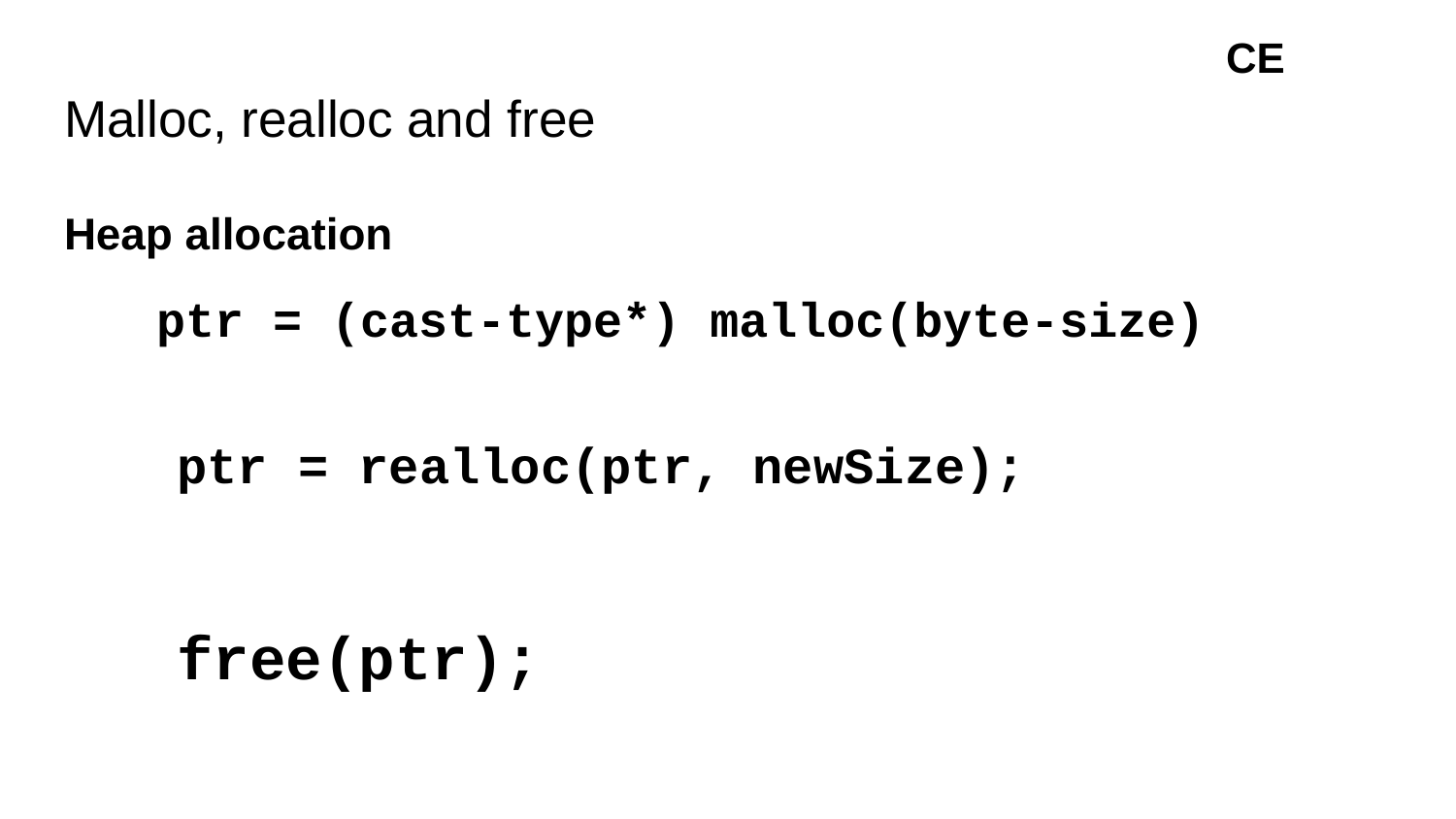

CE
# Malloc, realloc and free
Heap allocation
ptr = (cast-type*) malloc(byte-size)

ptr = realloc(ptr, newSize);

free(ptr);